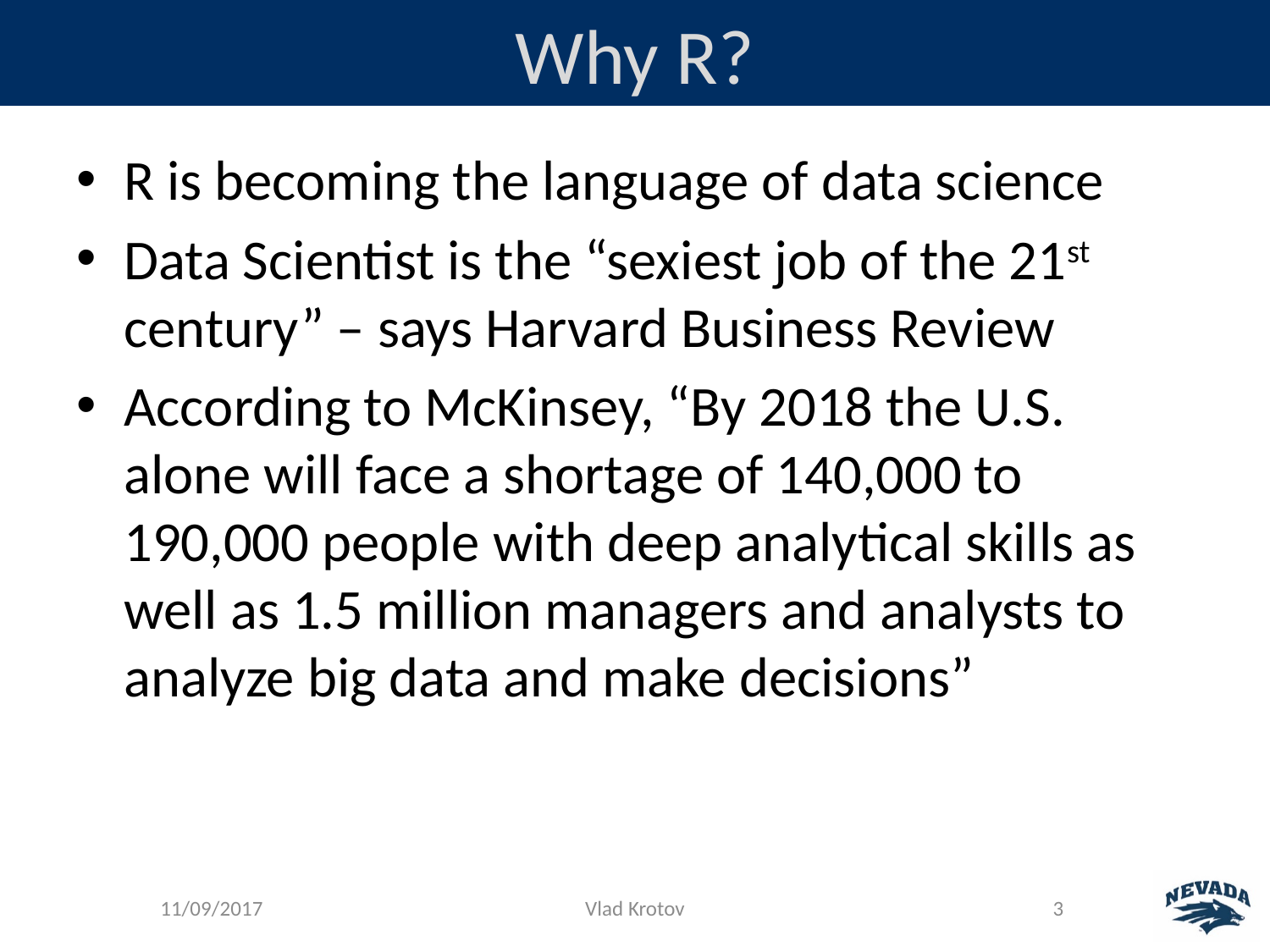

# Why R?
R is becoming the language of data science
Data Scientist is the “sexiest job of the 21st century” – says Harvard Business Review
According to McKinsey, “By 2018 the U.S. alone will face a shortage of 140,000 to 190,000 people with deep analytical skills as well as 1.5 million managers and analysts to analyze big data and make decisions”

11/09/2017
Vlad Krotov
3